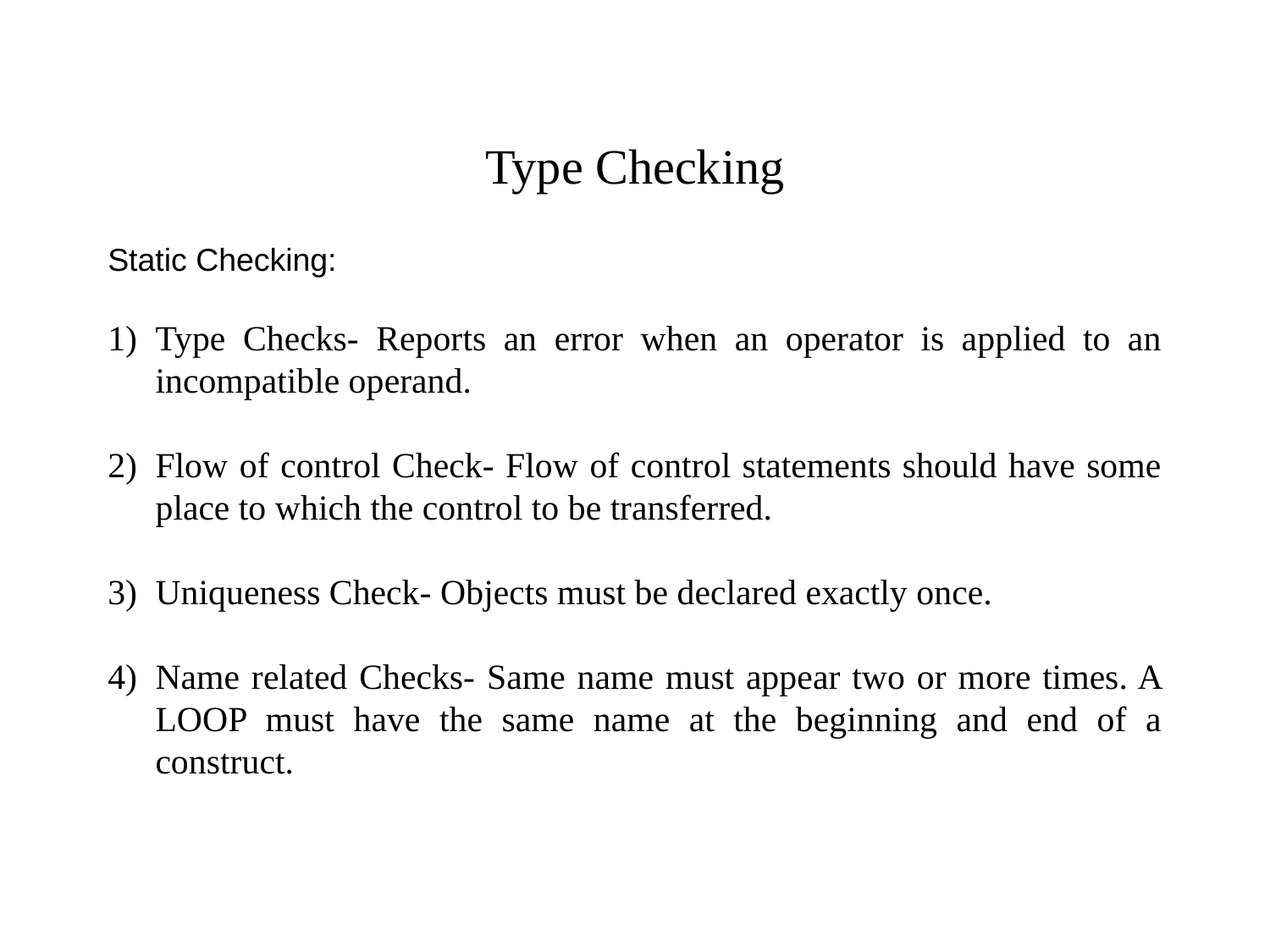

Type Checking
# Static Checking:

Type Checks- Reports an error when an operator is applied to an incompatible operand.

Flow of control Check- Flow of control statements should have some place to which the control to be transferred.

Uniqueness Check- Objects must be declared exactly once.

Name related Checks- Same name must appear two or more times. A LOOP must have the same name at the beginning and end of a construct.